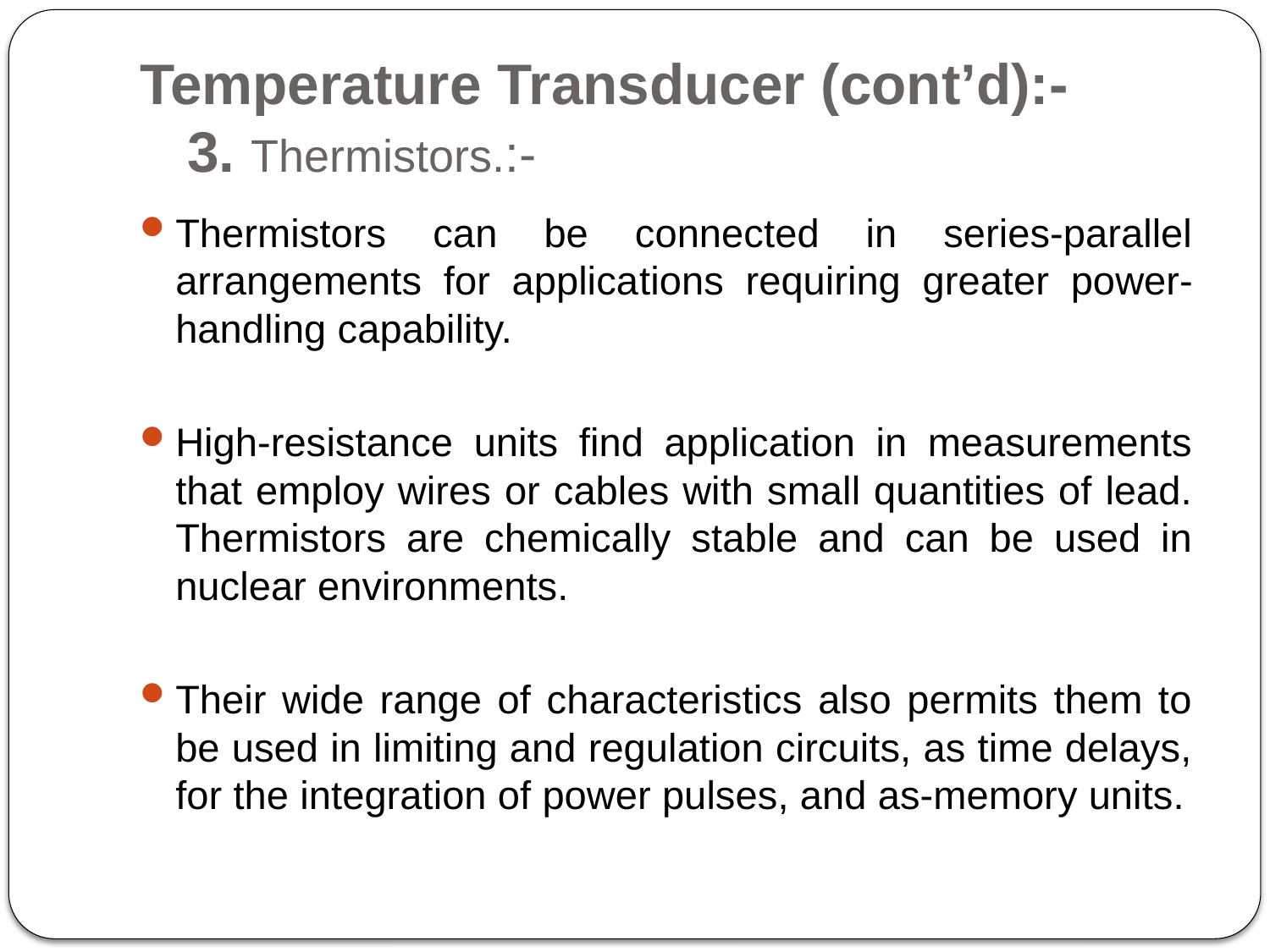

# Temperature Transducer (cont’d):- 3. Thermistors.:-
Thermistors can be connected in series-parallel arrangements for applica­tions requiring greater power-handling capability.

High-resistance units find application in measurements that employ wires or cables with small quantities of lead. Thermistors are chemically stable and can be used in nuclear environments.

Their wide range of characteristics also permits them to be used in limiting and regulation circuits, as time delays, for the integration of power pulses, and as-memory units.